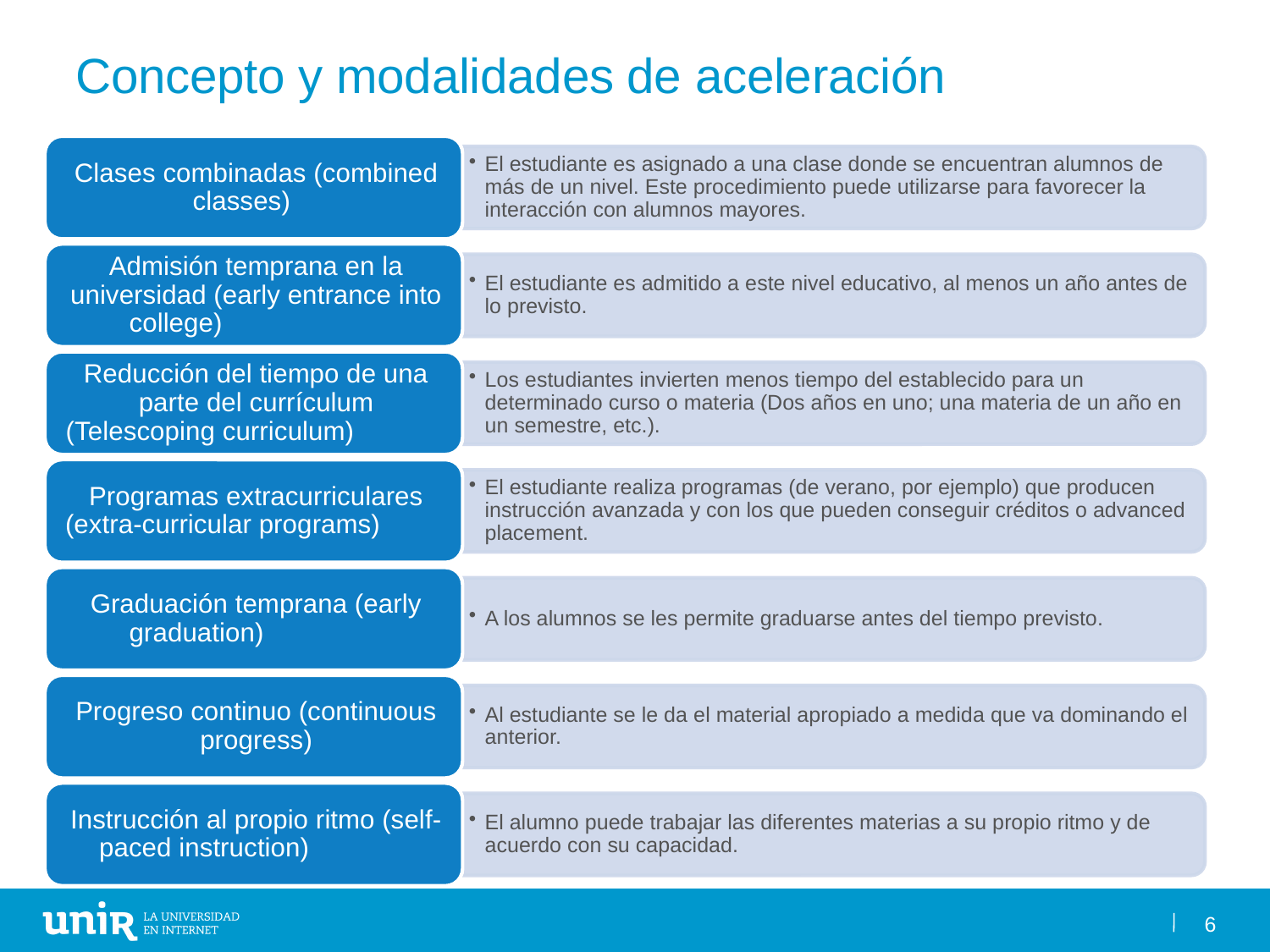

# Concepto y modalidades de aceleración
El estudiante es asignado a una clase donde se encuentran alumnos de más de un nivel. Este procedimiento puede utilizarse para favorecer la interacción con alumnos mayores.
Clases combinadas (combined classes)
El estudiante es admitido a este nivel educativo, al menos un año antes de lo previsto.
Admisión temprana en la universidad (early entrance into college)
Los estudiantes invierten menos tiempo del establecido para un determinado curso o materia (Dos años en uno; una materia de un año en un semestre, etc.).
Reducción del tiempo de una parte del currículum (Telescoping curriculum)
El estudiante realiza programas (de verano, por ejemplo) que producen instrucción avanzada y con los que pueden conseguir créditos o advanced placement.
Programas extracurriculares (extra-curricular programs)
A los alumnos se les permite graduarse antes del tiempo previsto.
Graduación temprana (early graduation)
Al estudiante se le da el material apropiado a medida que va dominando el anterior.
Progreso continuo (continuous progress)
El alumno puede trabajar las diferentes materias a su propio ritmo y de acuerdo con su capacidad.
Instrucción al propio ritmo (self-paced instruction)
6